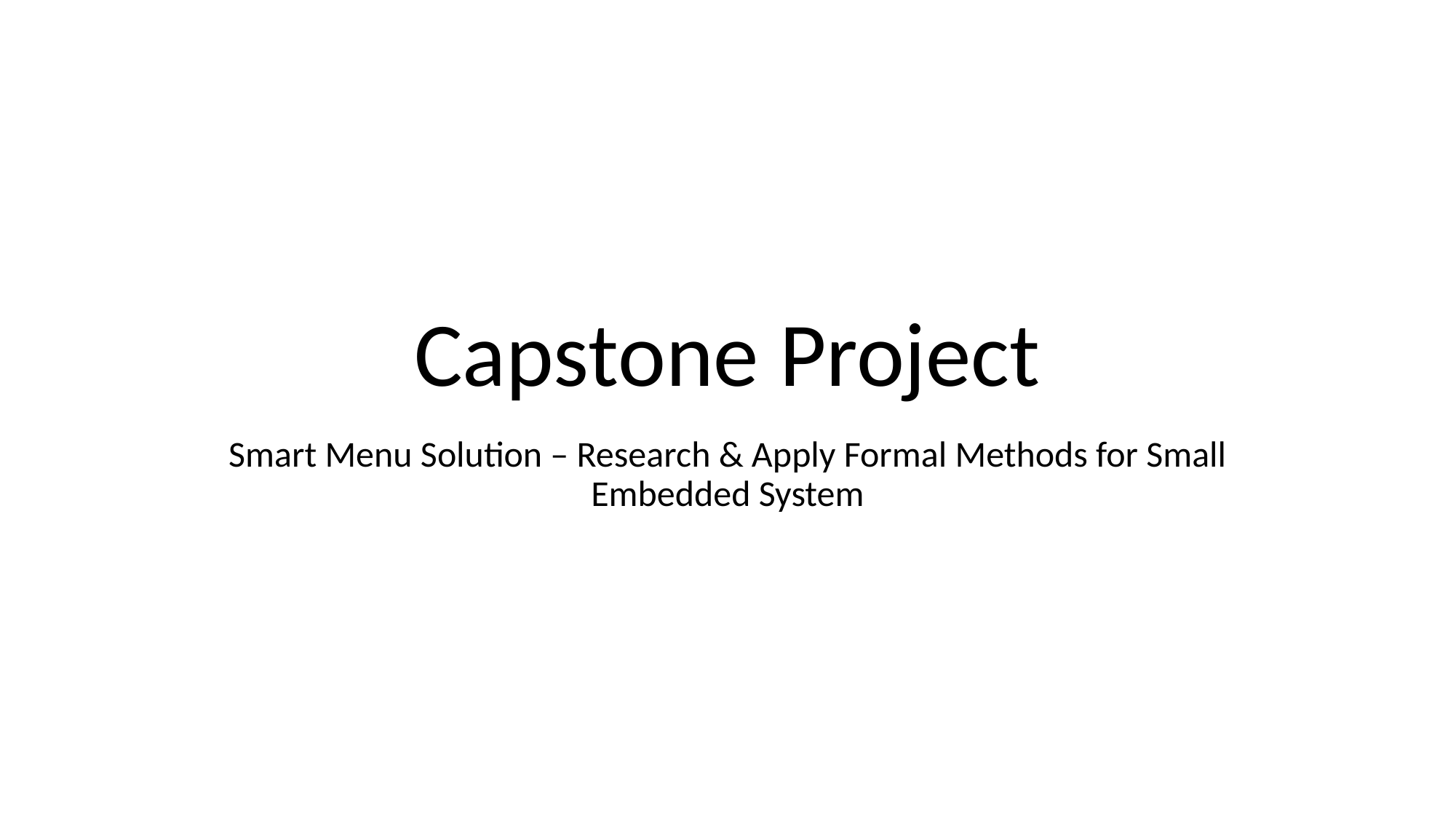

# Capstone Project
Smart Menu Solution – Research & Apply Formal Methods for Small Embedded System